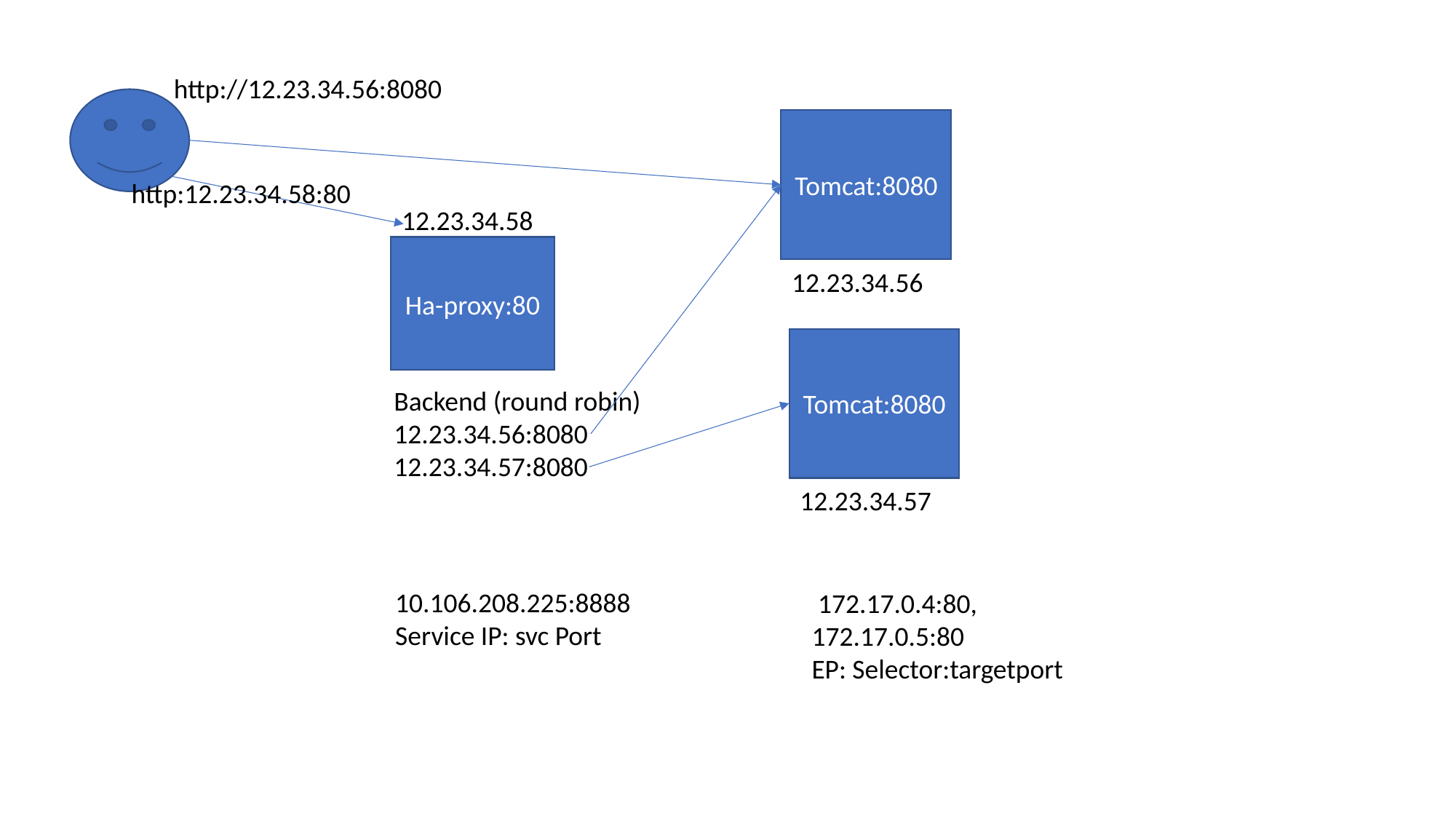

http://12.23.34.56:8080

Tomcat:8080
http:12.23.34.58:80
12.23.34.58
Ha-proxy:80
12.23.34.56
Tomcat:8080
Backend (round robin)
12.23.34.56:8080
12.23.34.57:8080
12.23.34.57
10.106.208.225:8888
Service IP: svc Port
 172.17.0.4:80,
172.17.0.5:80
EP: Selector:targetport